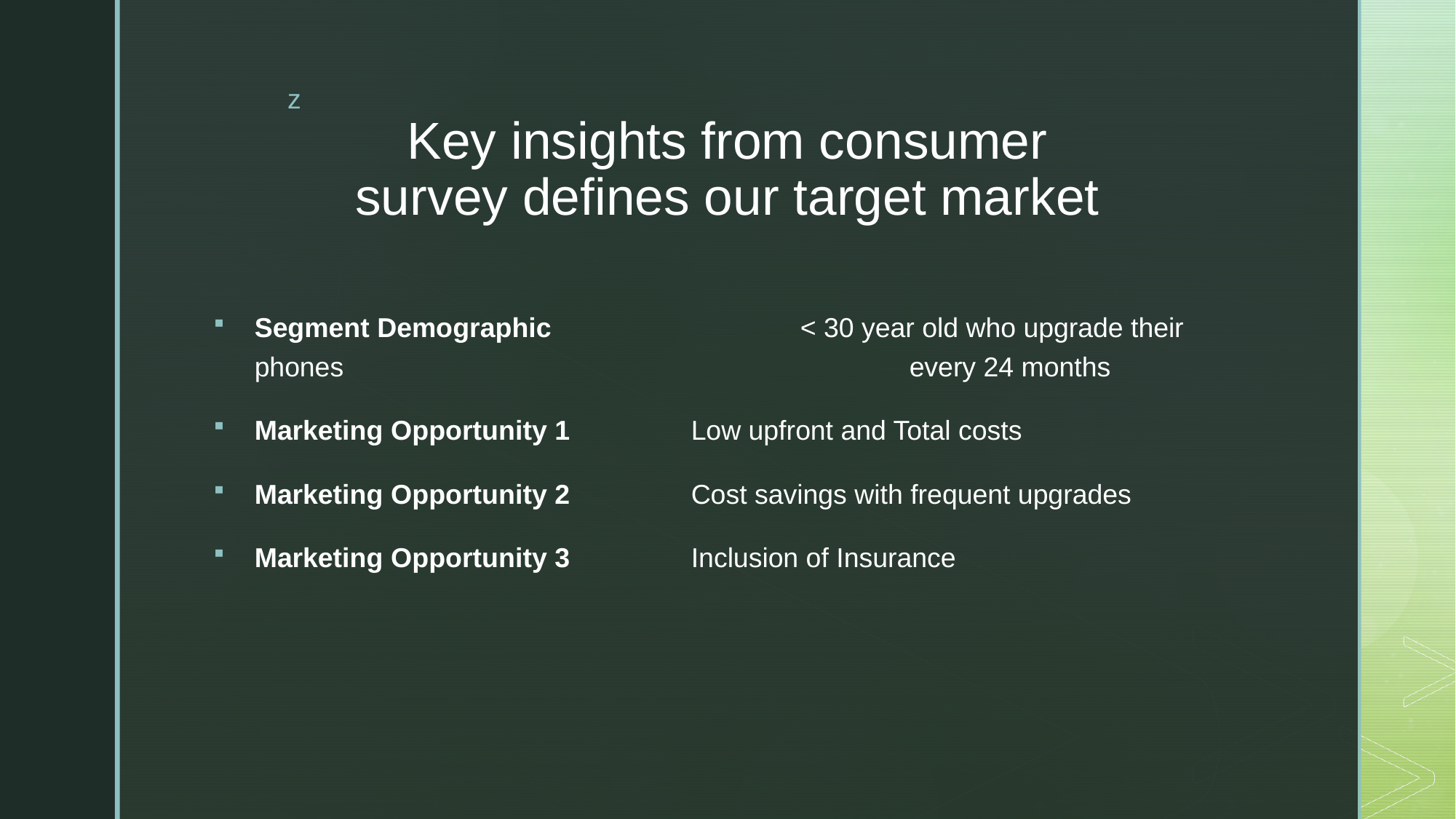

# Key insights from consumer survey defines our target market
Segment Demographic			< 30 year old who upgrade their phones 						every 24 months
Marketing Opportunity 1		Low upfront and Total costs
Marketing Opportunity 2		Cost savings with frequent upgrades
Marketing Opportunity 3		Inclusion of Insurance